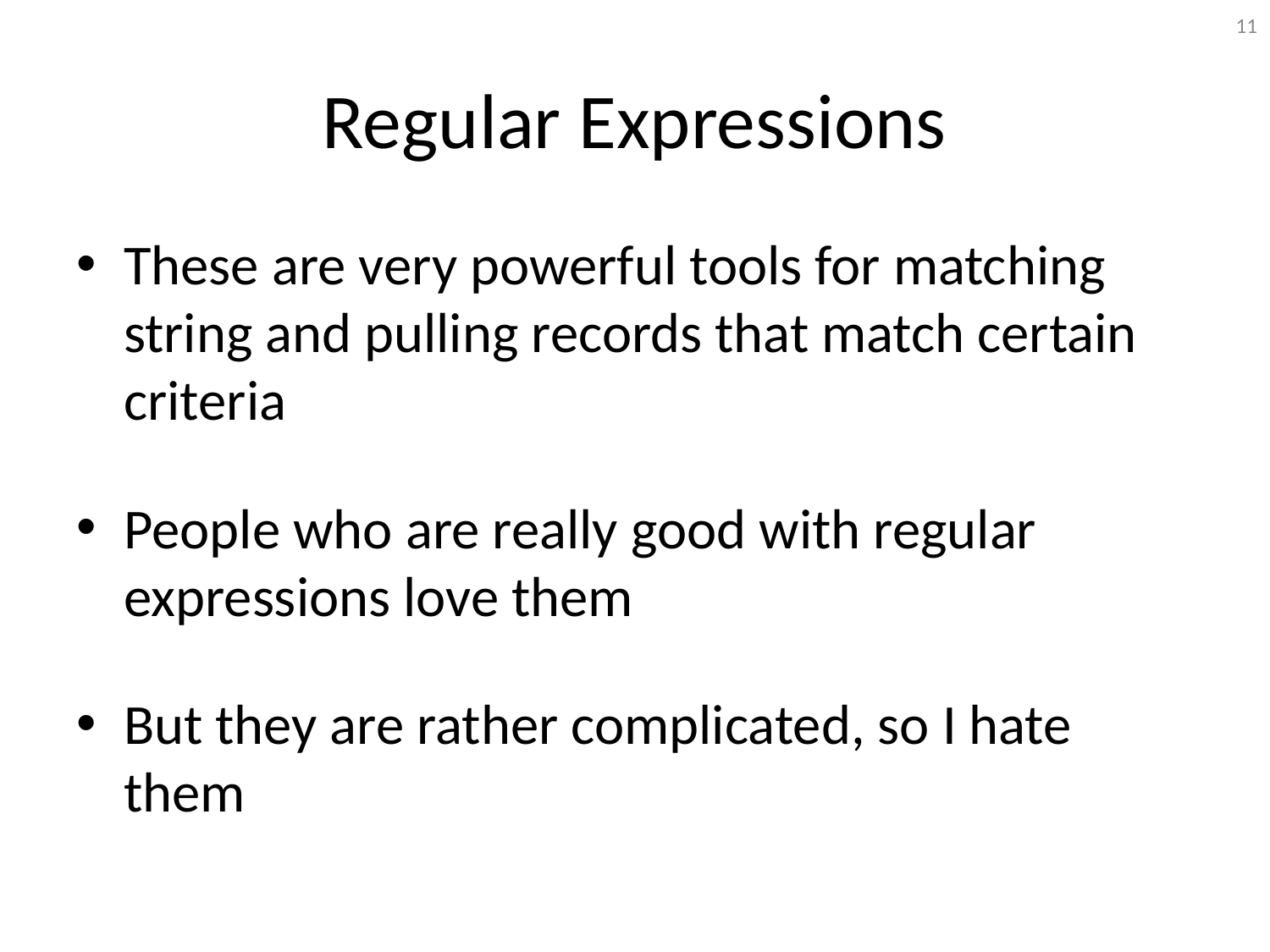

11
# Regular Expressions
These are very powerful tools for matching string and pulling records that match certain criteria

People who are really good with regular expressions love them

But they are rather complicated, so I hate them